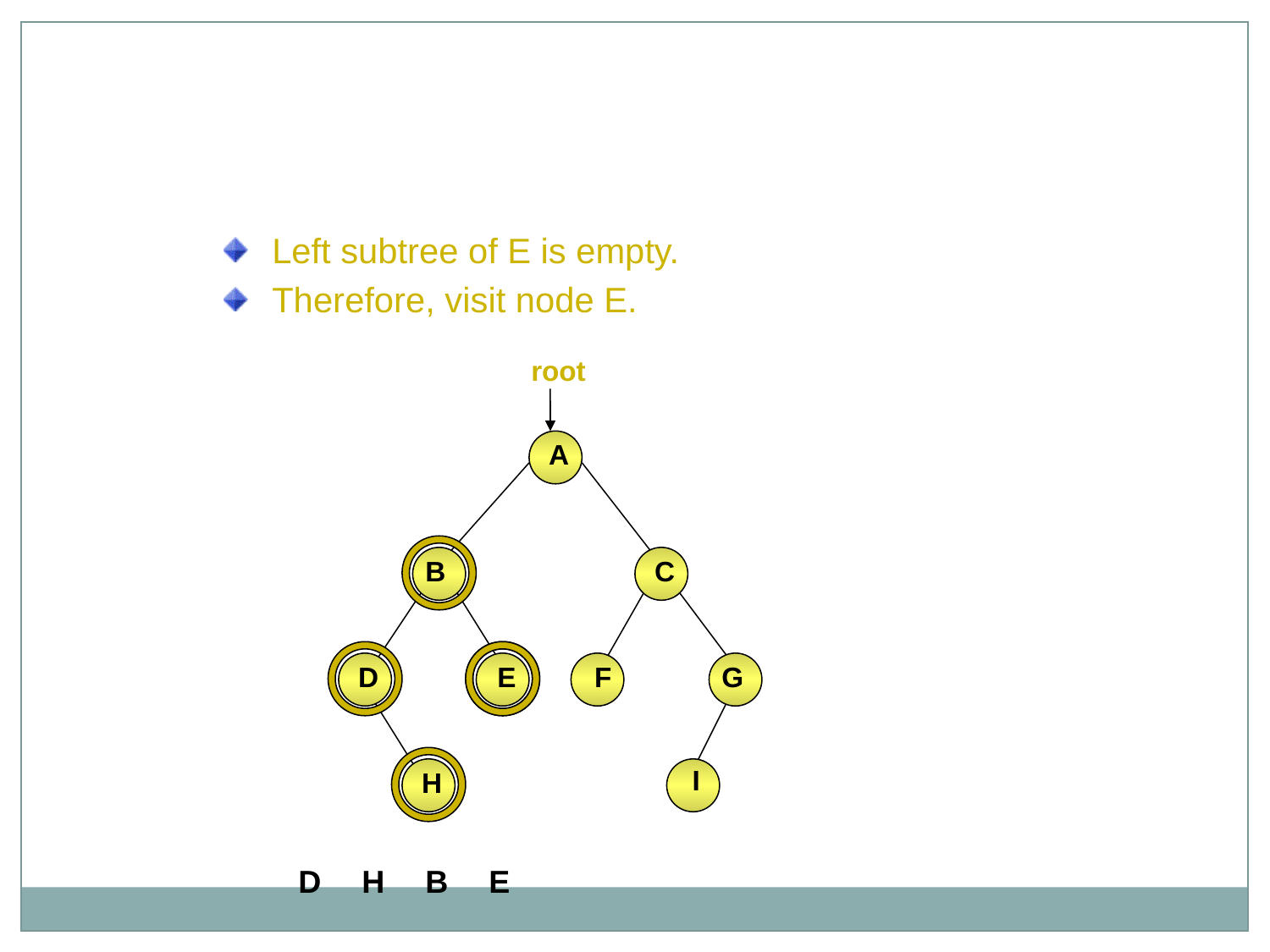

Inorder Traversal (Contd.)
Left subtree of E is empty.
Therefore, visit node E.
root

A

B

C

D

E

F

G

H

I
D
H
B
E